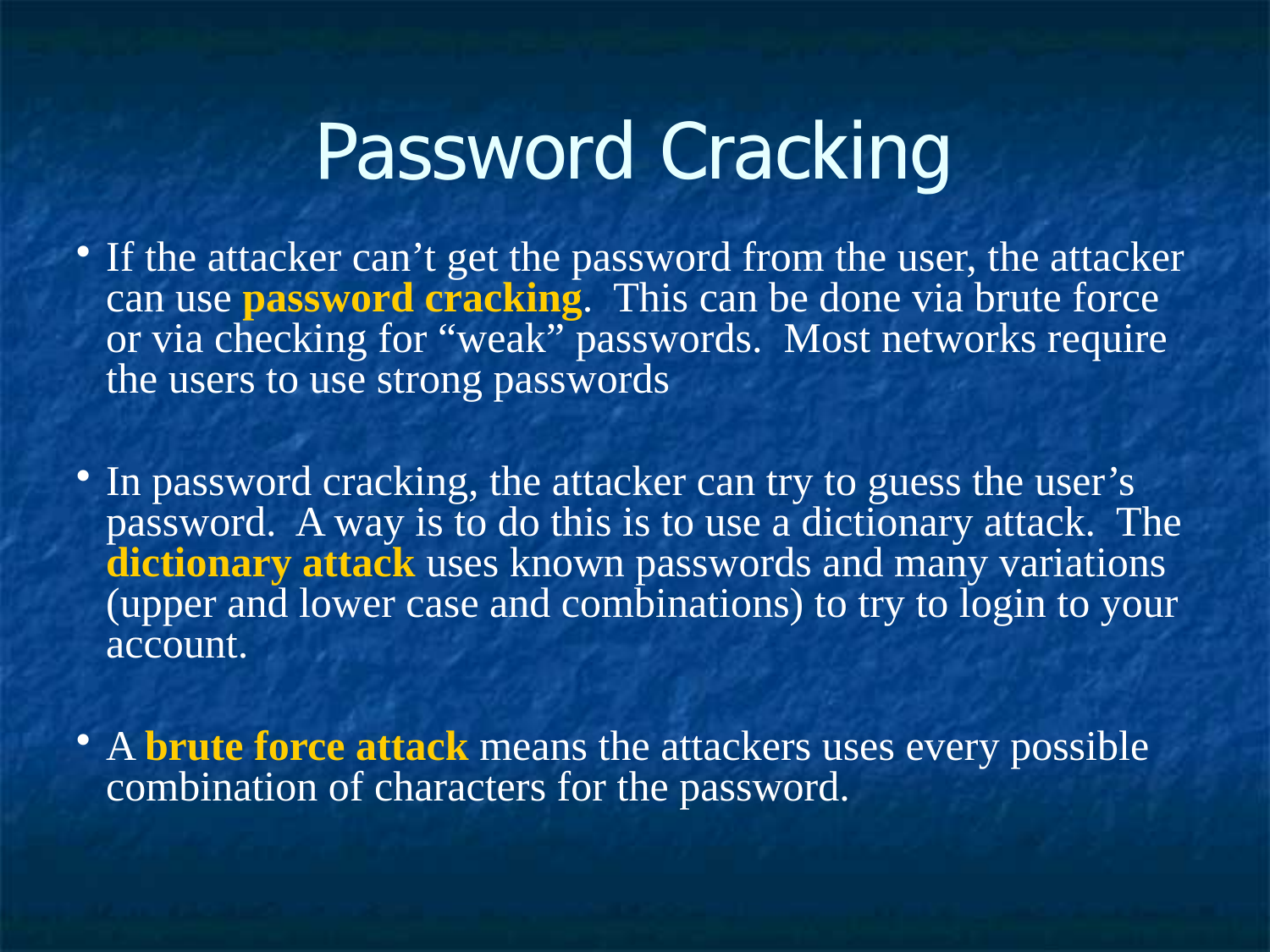

Password Cracking
If the attacker can’t get the password from the user, the attacker can use password cracking.  This can be done via brute force or via checking for “weak” passwords.  Most networks require the users to use strong passwords

In password cracking, the attacker can try to guess the user’s password.  A way is to do this is to use a dictionary attack.  The dictionary attack uses known passwords and many variations (upper and lower case and combinations) to try to login to your account.

A brute force attack means the attackers uses every possible combination of characters for the password.